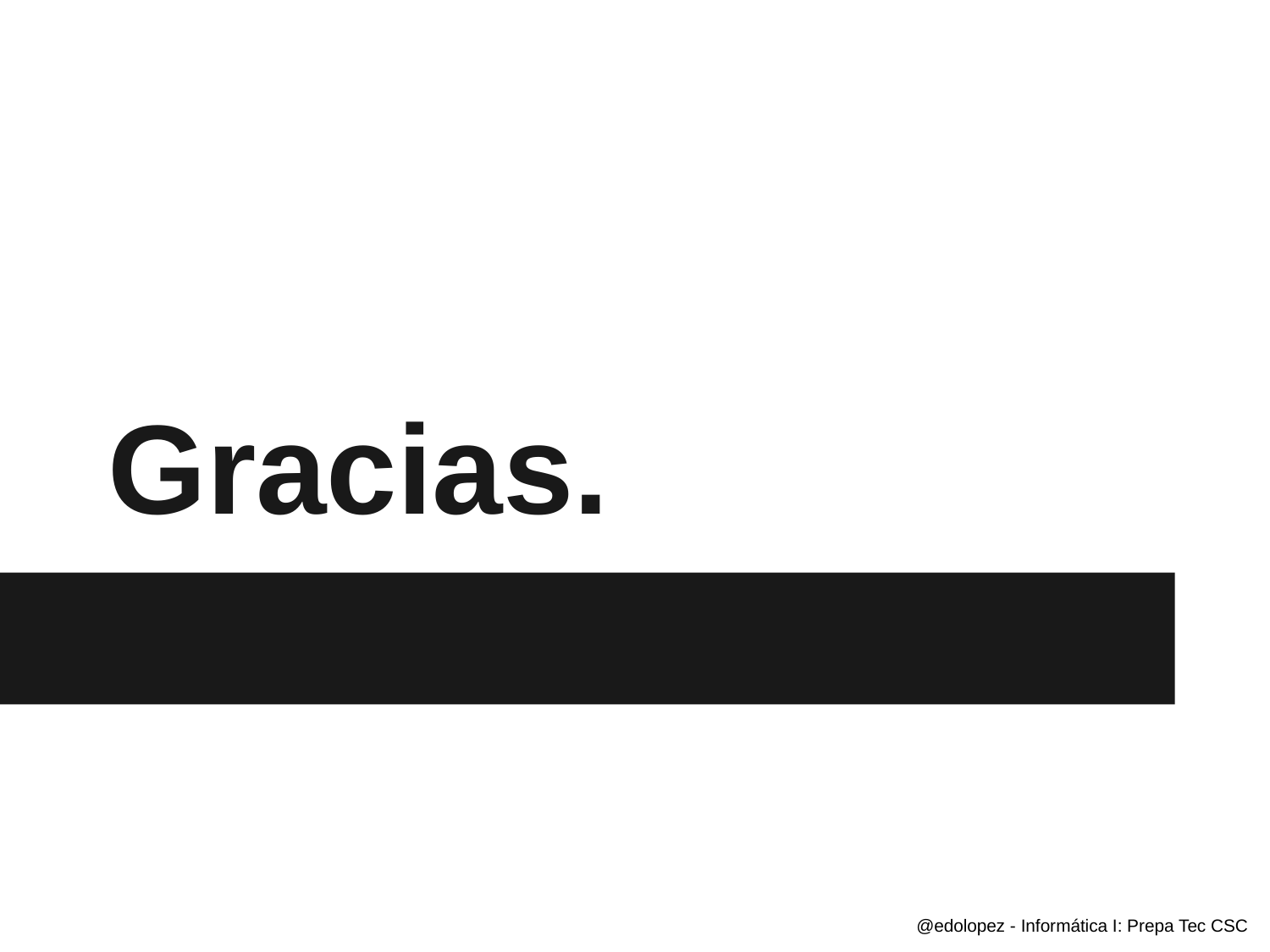

# Gracias.

@edolopez - Informática I: Prepa Tec CSC